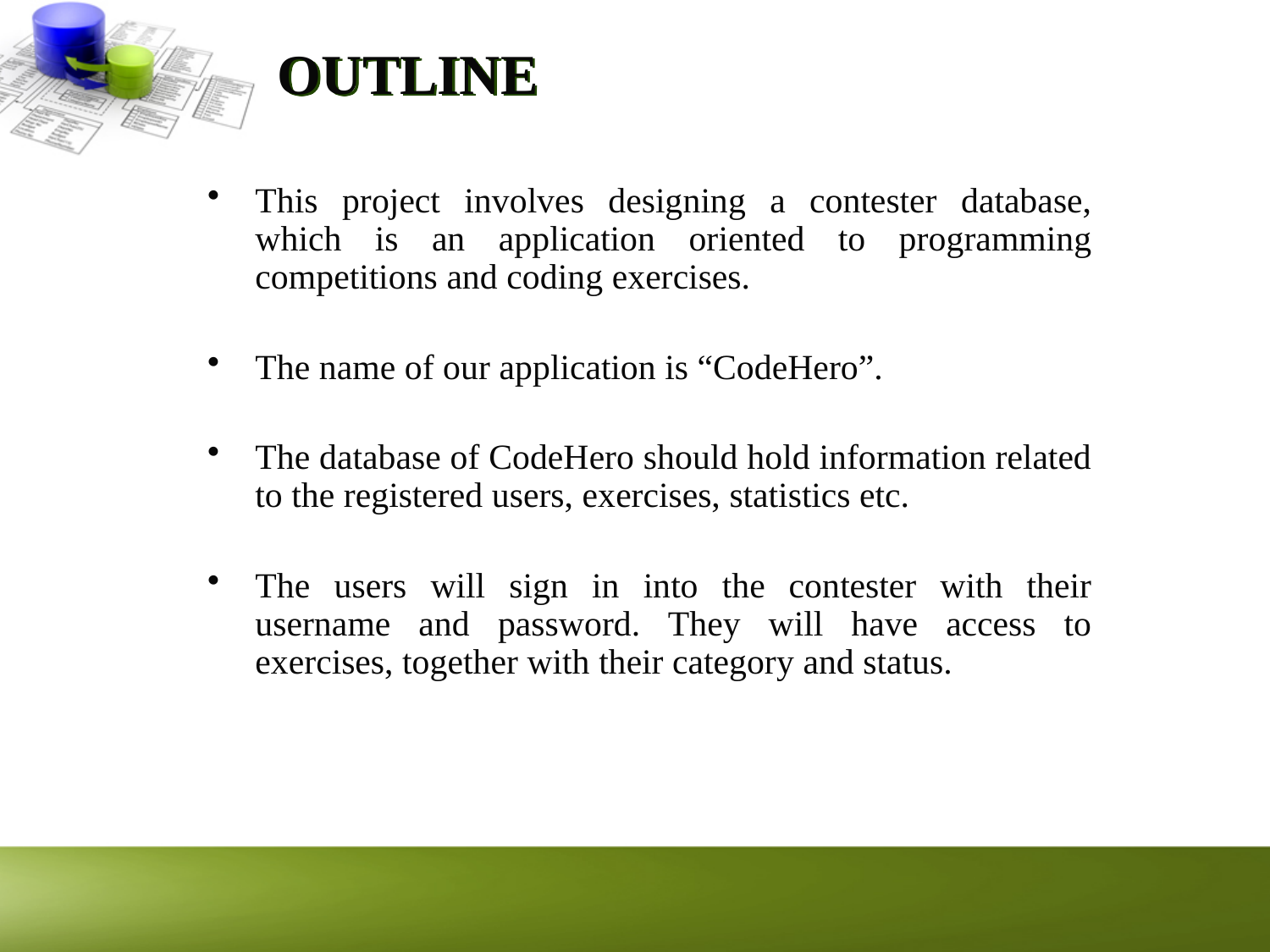

# OUTLINE
This project involves designing a contester database, which is an application oriented to programming competitions and coding exercises.

The name of our application is “CodeHero”.

The database of CodeHero should hold information related to the registered users, exercises, statistics etc.

The users will sign in into the contester with their username and password. They will have access to exercises, together with their category and status.